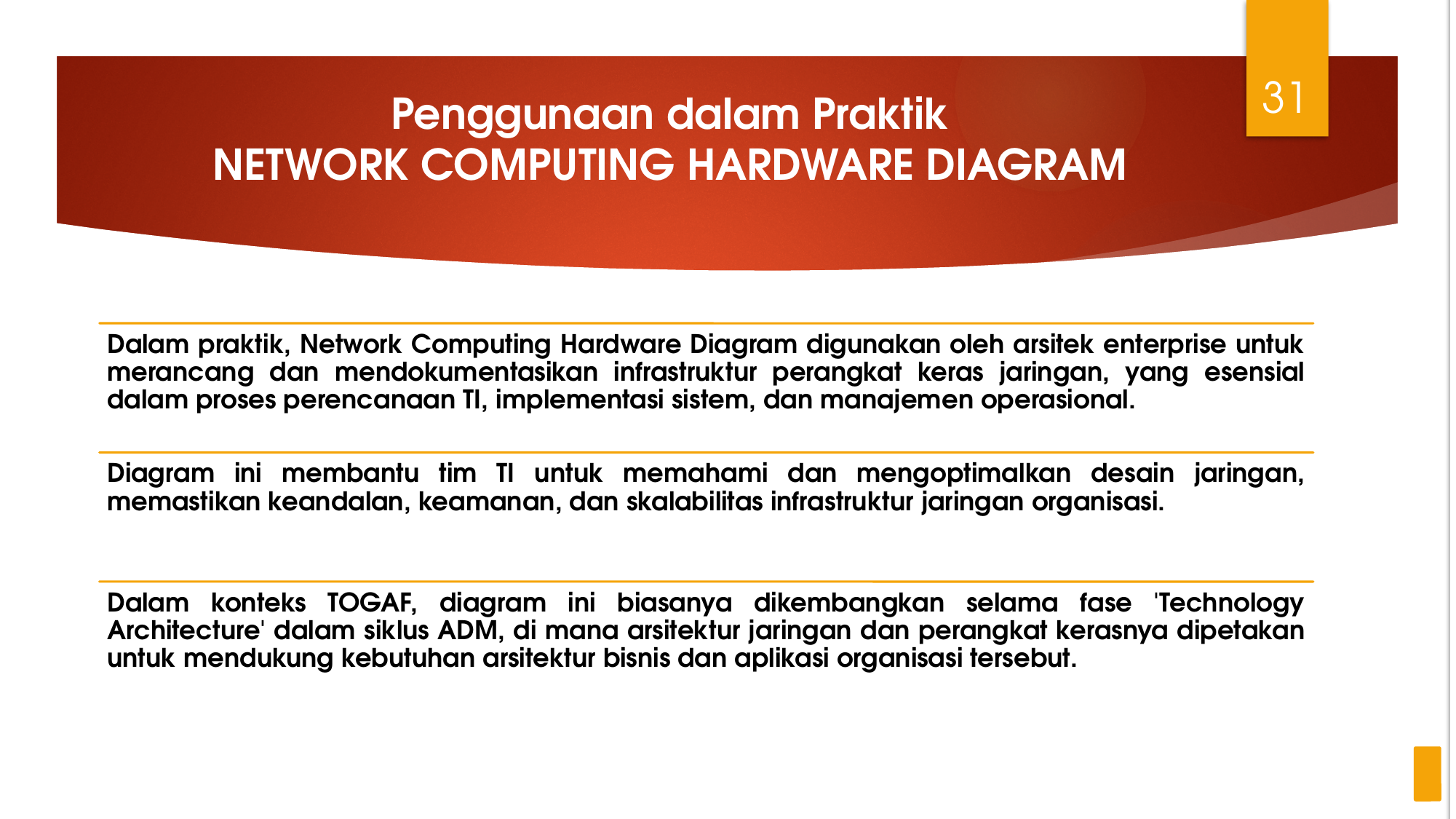

31
Penggunaan dalam Praktik
NETWORK COMPUTING HARDWARE DIAGRAM
Dalam praktik, Network Computing Hardware Diagram digunakan oleh arsitek enterprise untuk merancang dan mendokumentasikan infrastruktur perangkat keras jaringan, yang esensial dalam proses perencanaan TI, implementasi sistem, dan manajemen operasional.
Diagram ini membantu tim TI untuk memahami dan mengoptimalkan desain jaringan, memastikan keandalan, keamanan, dan skalabilitas infrastruktur jaringan organisasi.
Dalam konteks TOGAF, diagram ini biasanya dikembangkan selama fase 'Technology Architecture' dalam siklus ADM, di mana arsitektur jaringan dan perangkat kerasnya dipetakan untuk mendukung kebutuhan arsitektur bisnis dan aplikasi organisasi tersebut.